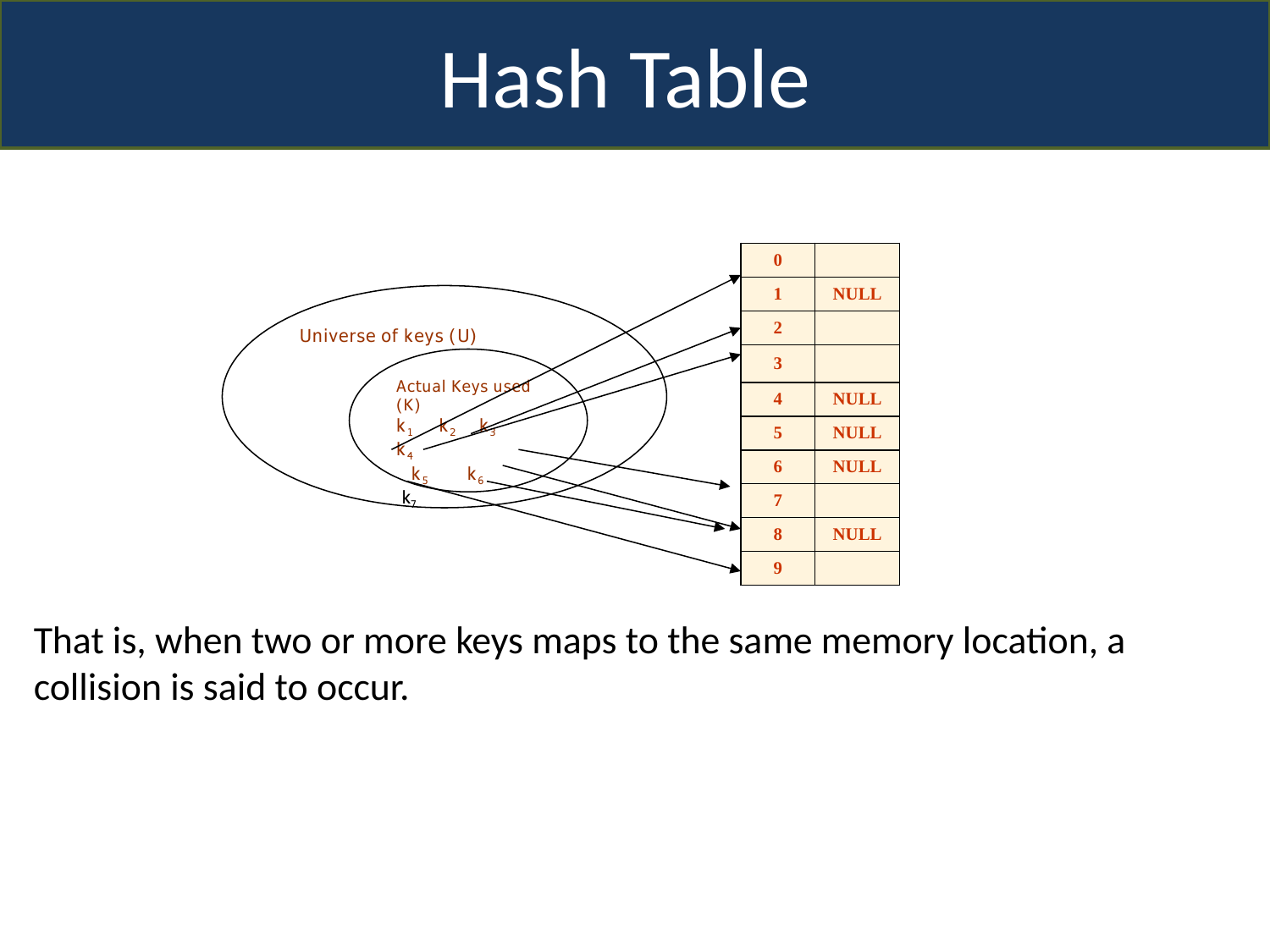

Hash Table
| 0 |  |
| --- | --- |
| 1 | NULL |
| 2 |  |
| 3 |  |
| 4 | NULL |
| 5 | NULL |
| 6 | NULL |
| 7 |  |
| 8 | NULL |
| 9 |  |

Universe of keys (U)

Actual Keys used (K)
k1     k2     k3        k4	       k5        k6	    k7

That is, when two or more keys maps to the same memory location, a collision is said to occur.